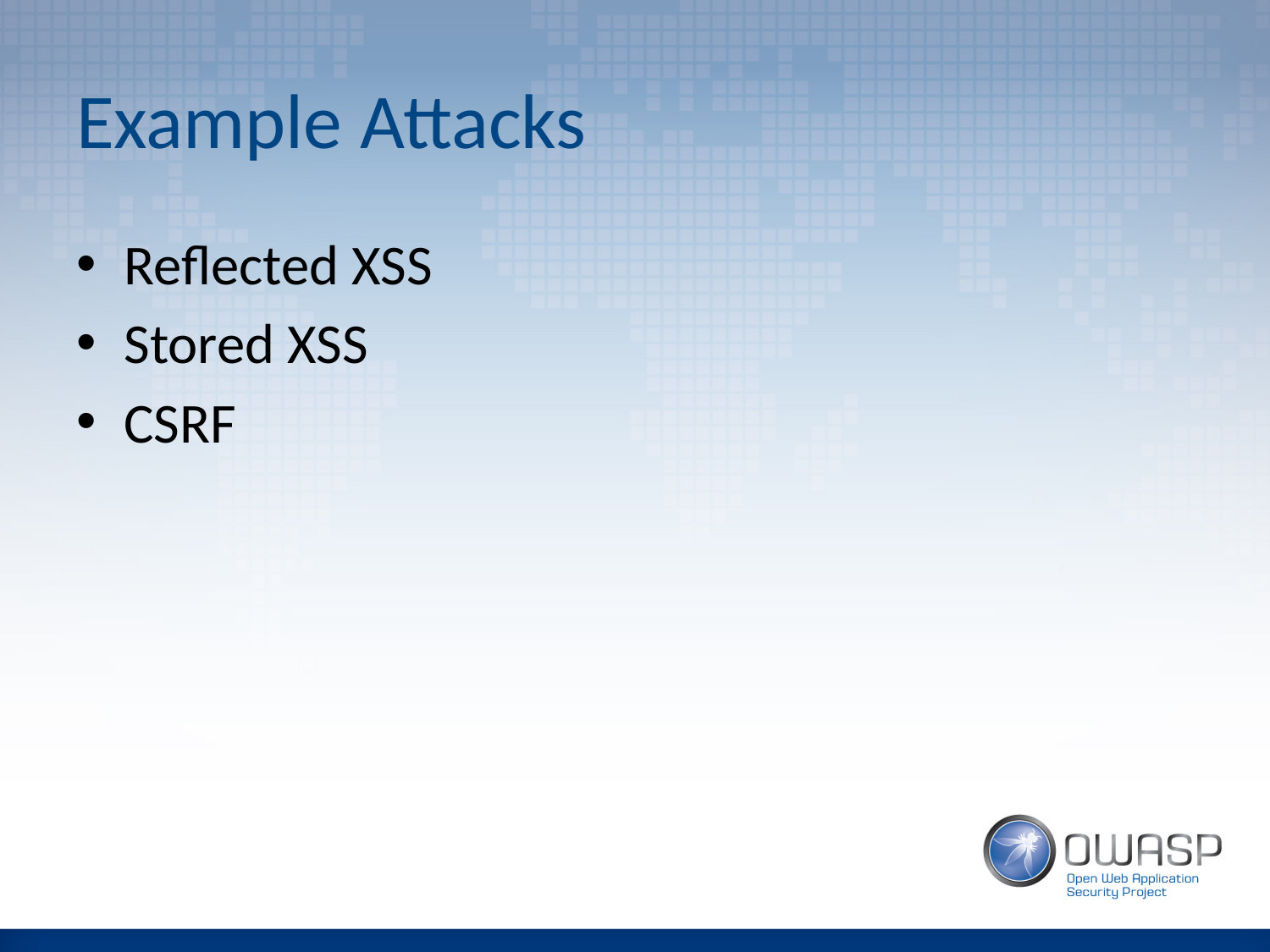

# Example Attacks
Reflected XSS
Stored XSS
CSRF